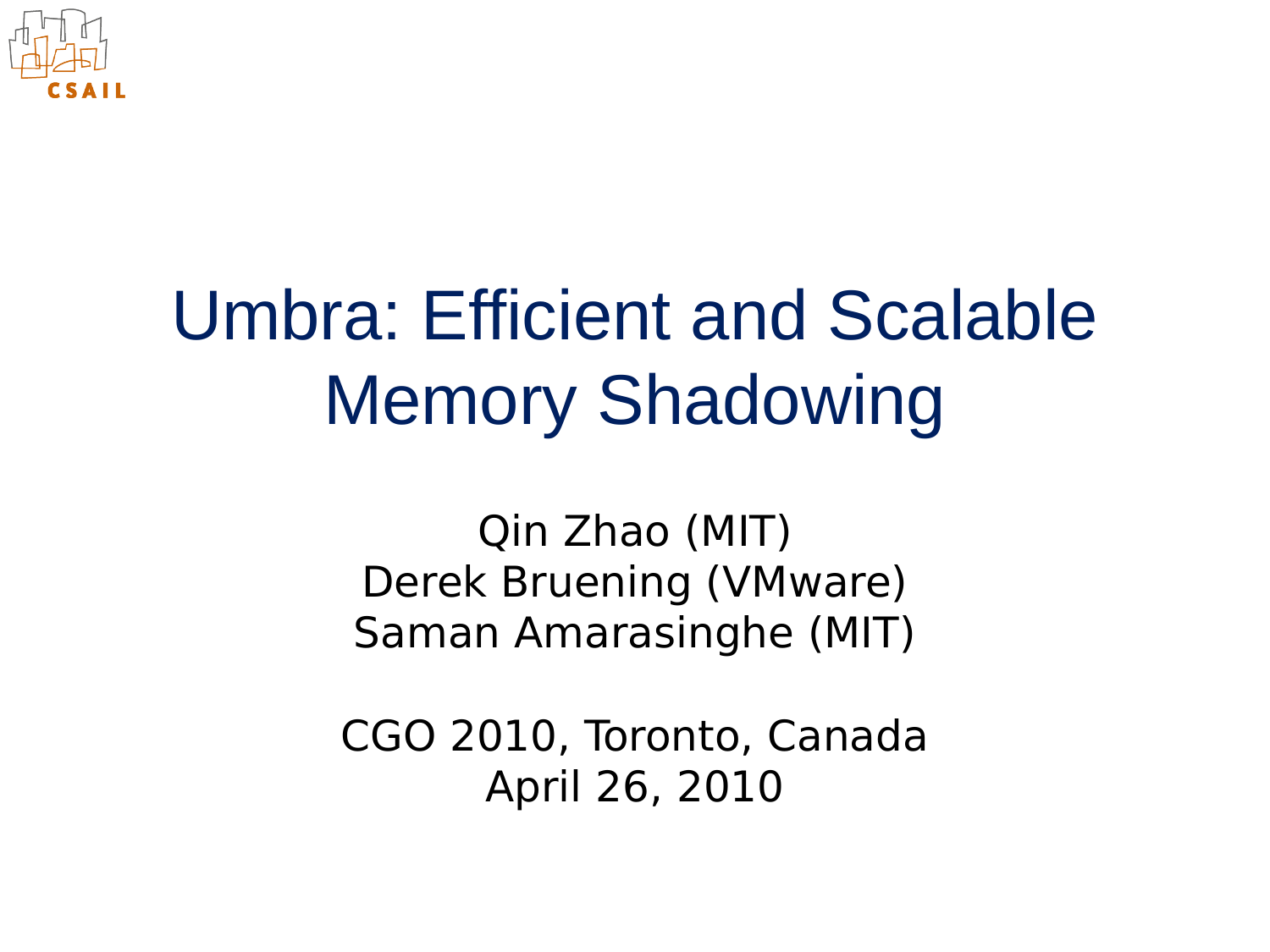

Umbra: Efficient and Scalable Memory Shadowing
Qin Zhao (MIT)
Derek Bruening (VMware)
Saman Amarasinghe (MIT)
CGO 2010, Toronto, Canada
April 26, 2010